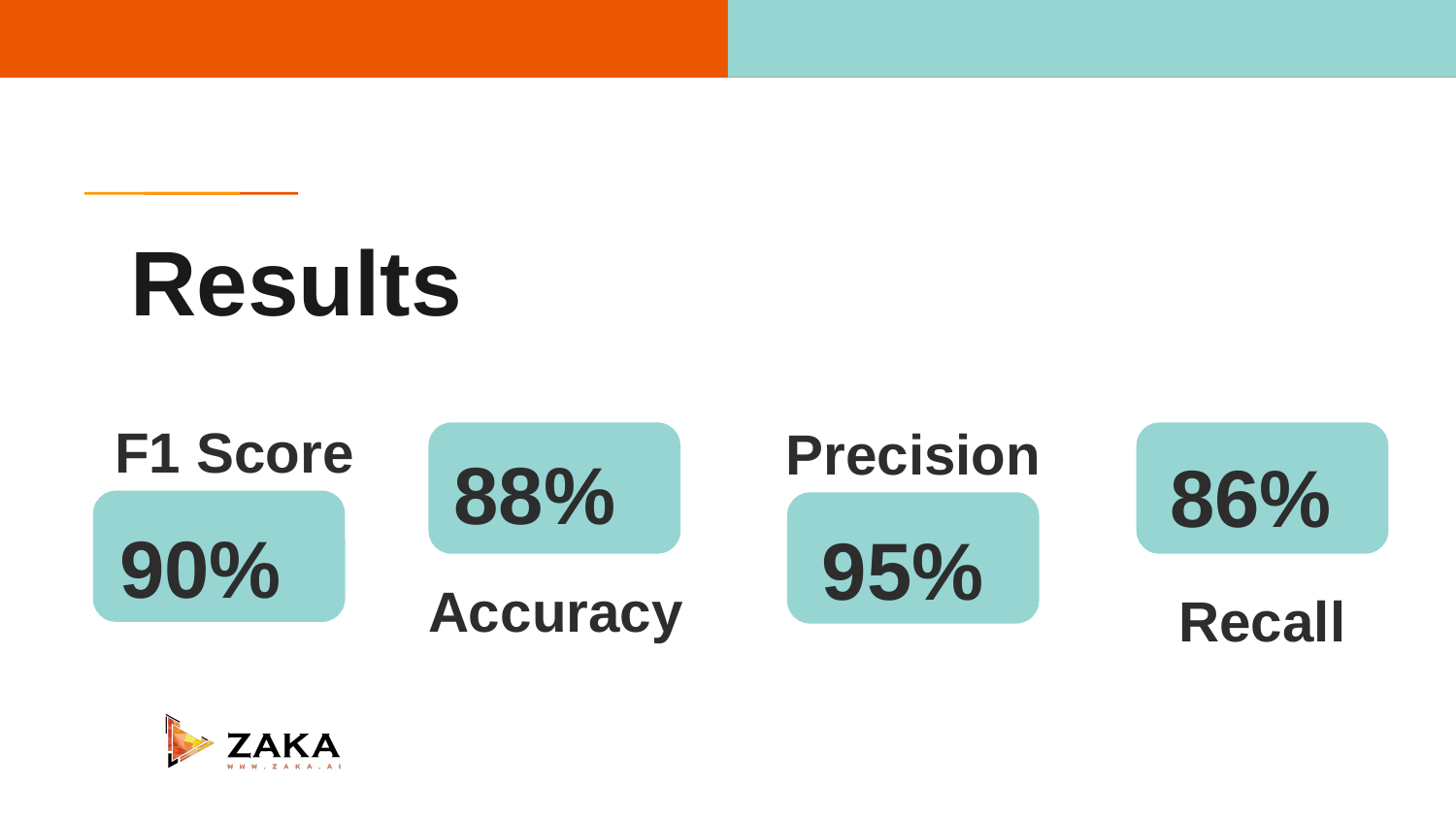

# Results
F1 Score
Precision

88%
86%

90%
95%
Accuracy
Recall